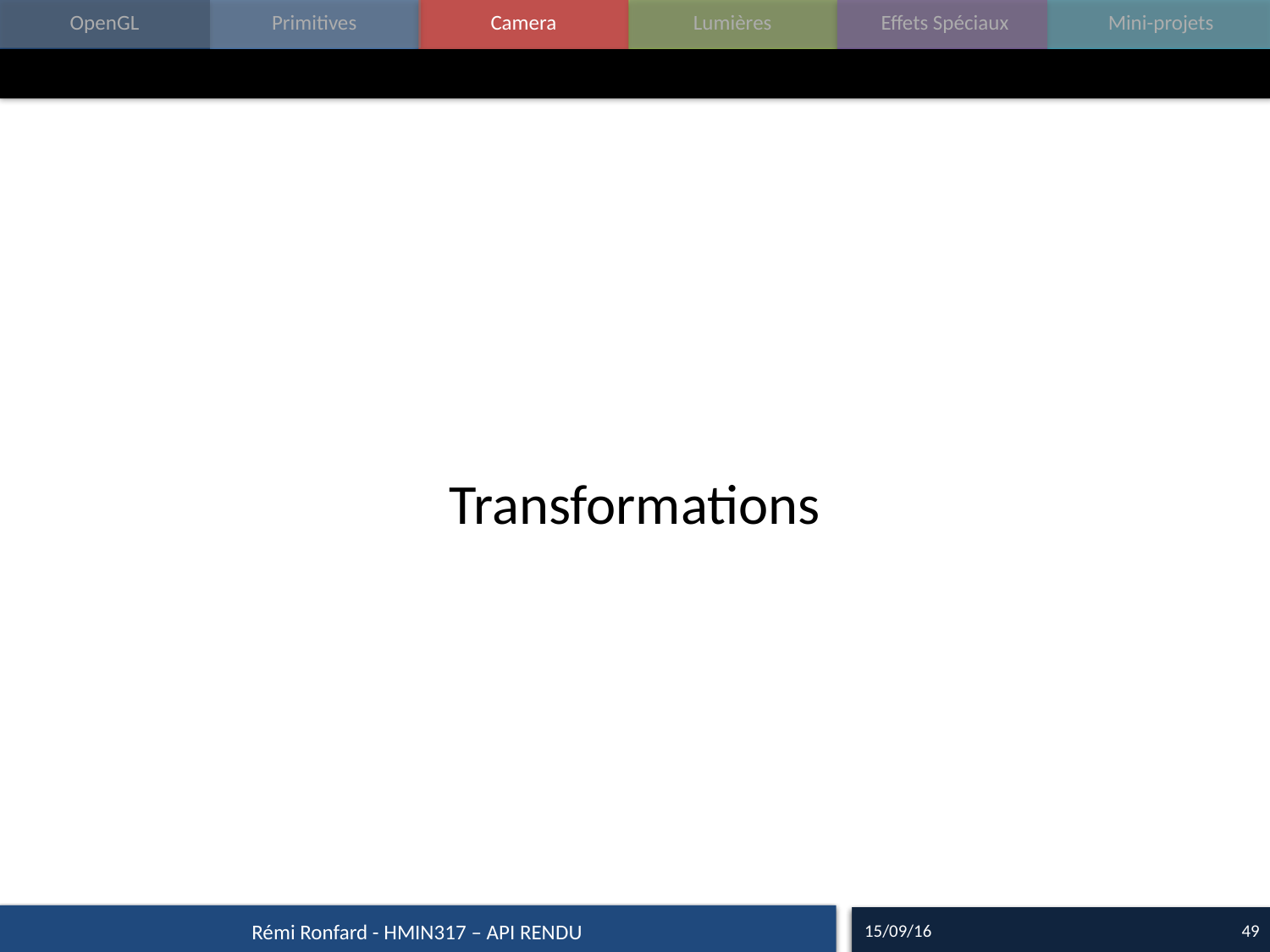

#
Transformations
15/09/16
49
Rémi Ronfard - HMIN317 – API RENDU